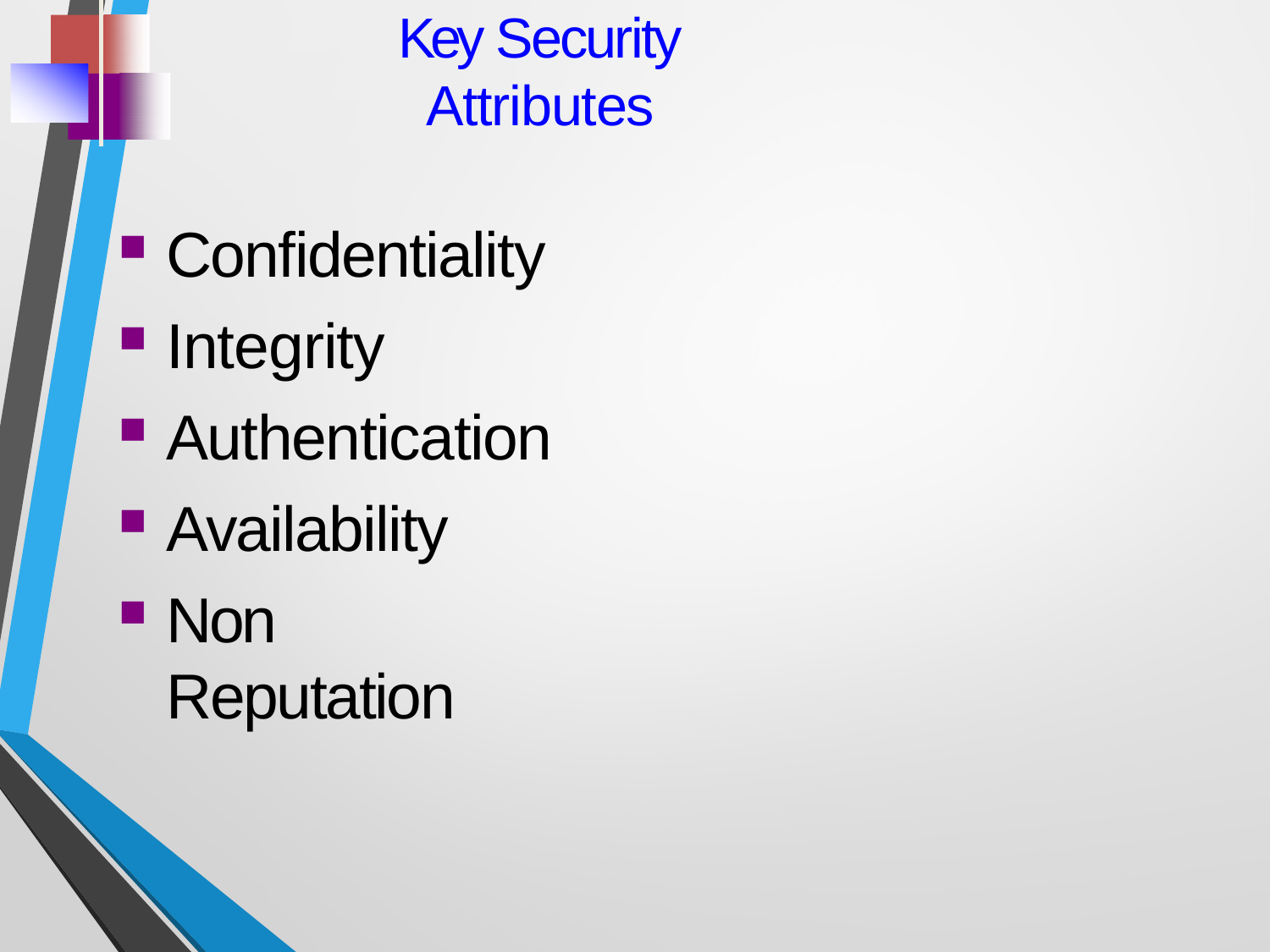

# Key Security Attributes

Confidentiality
Integrity
Authentication
Availability
Non Reputation